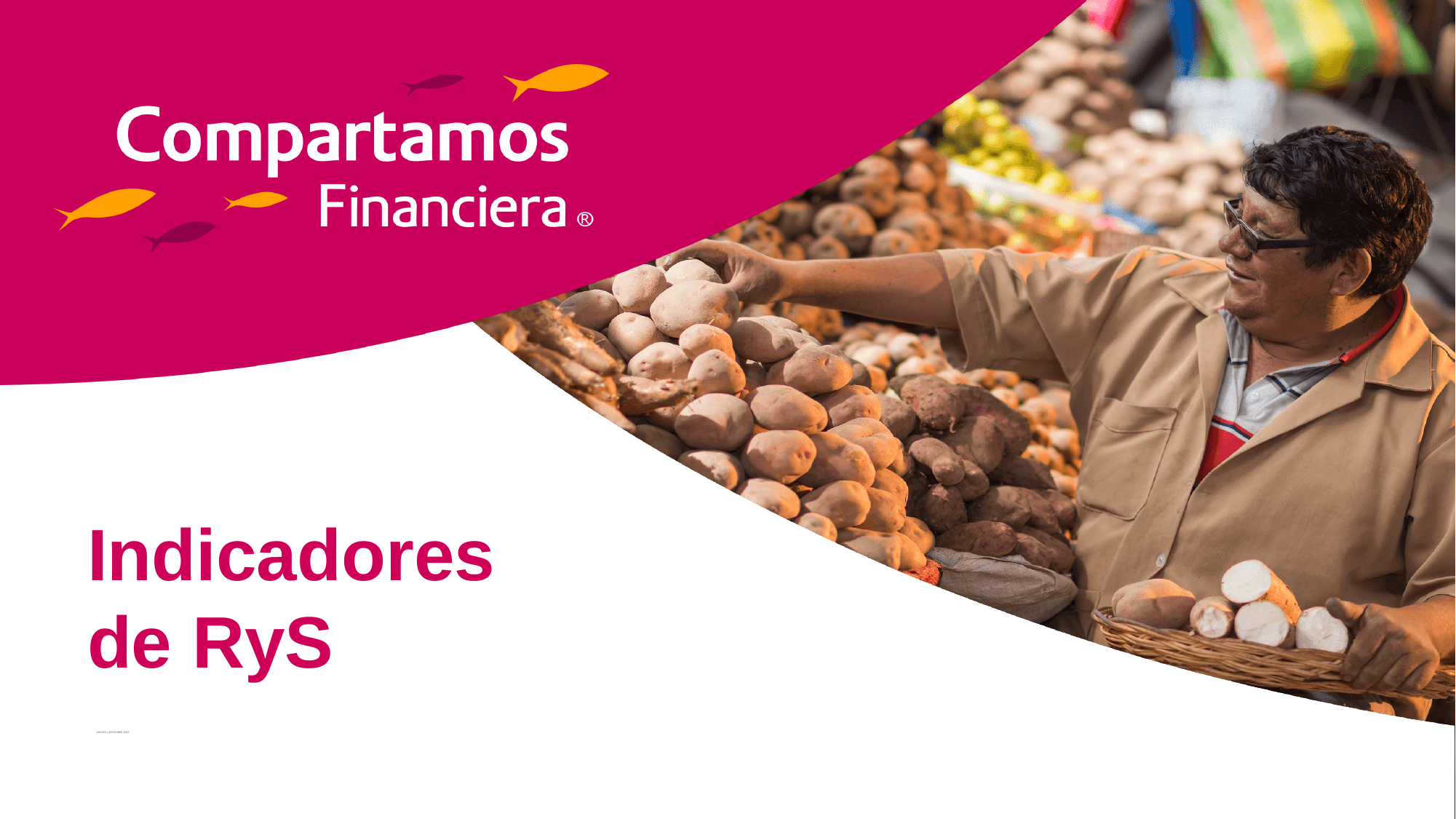

# Indicadores de RyS
AGOSTO y SETIEMBRE 2023